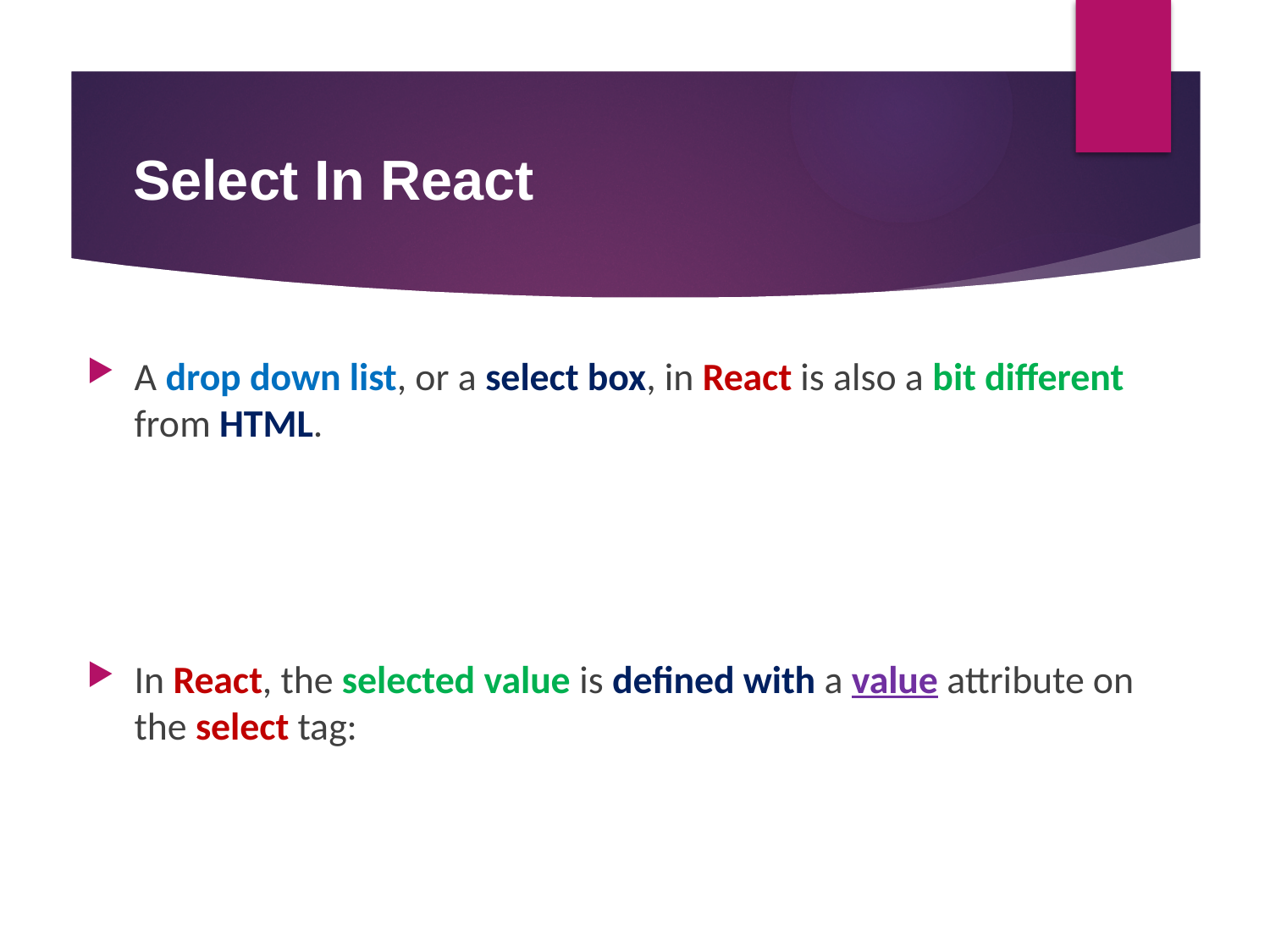

#
Select In React
A drop down list, or a select box, in React is also a bit different from HTML.

In React, the selected value is defined with a value attribute on the select tag: